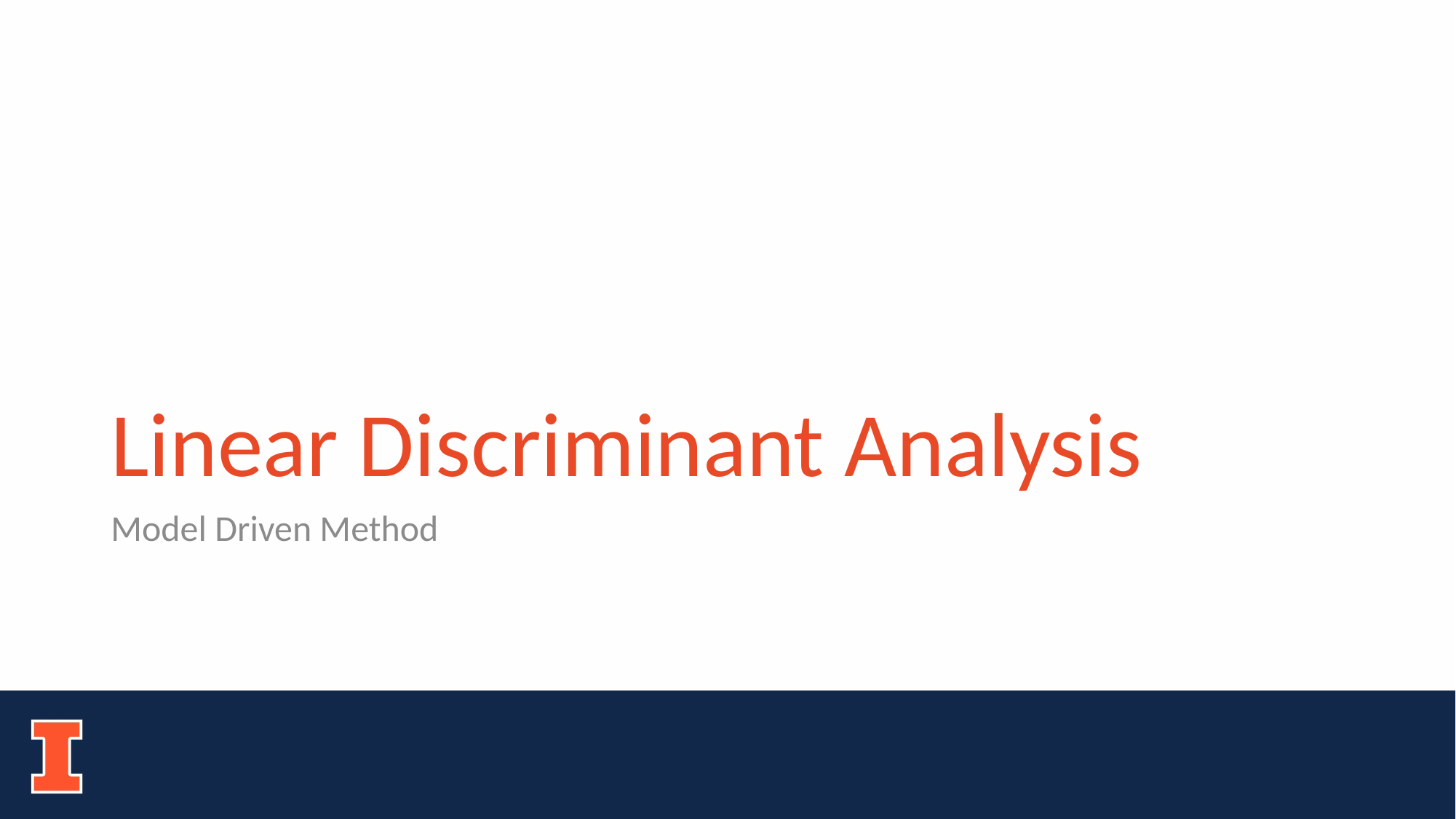

# Linear Discriminant Analysis
Model Driven Method